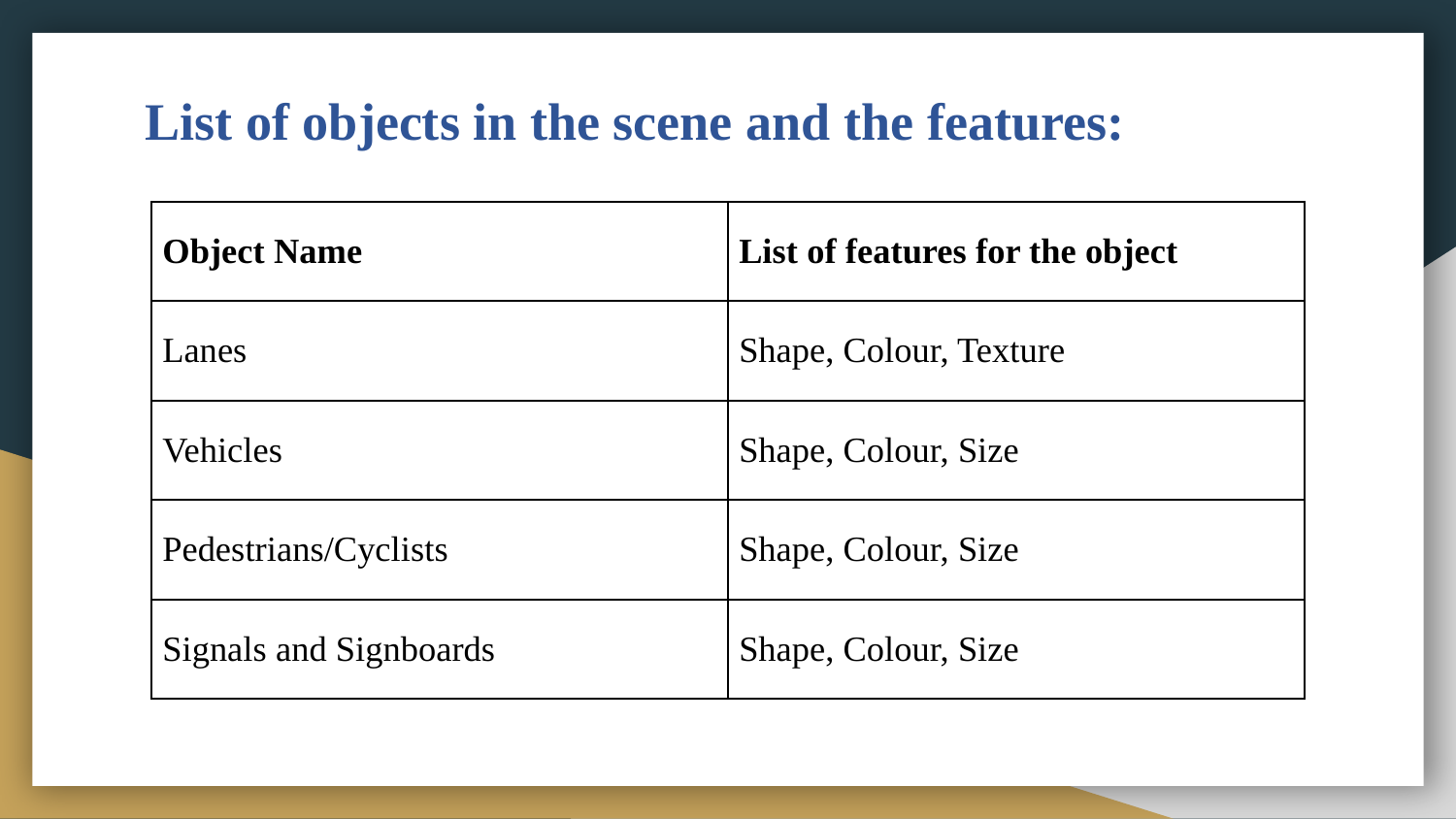

# List of objects in the scene and the features:
| Object Name | List of features for the object |
| --- | --- |
| Lanes | Shape, Colour, Texture |
| Vehicles | Shape, Colour, Size |
| Pedestrians/Cyclists | Shape, Colour, Size |
| Signals and Signboards | Shape, Colour, Size |